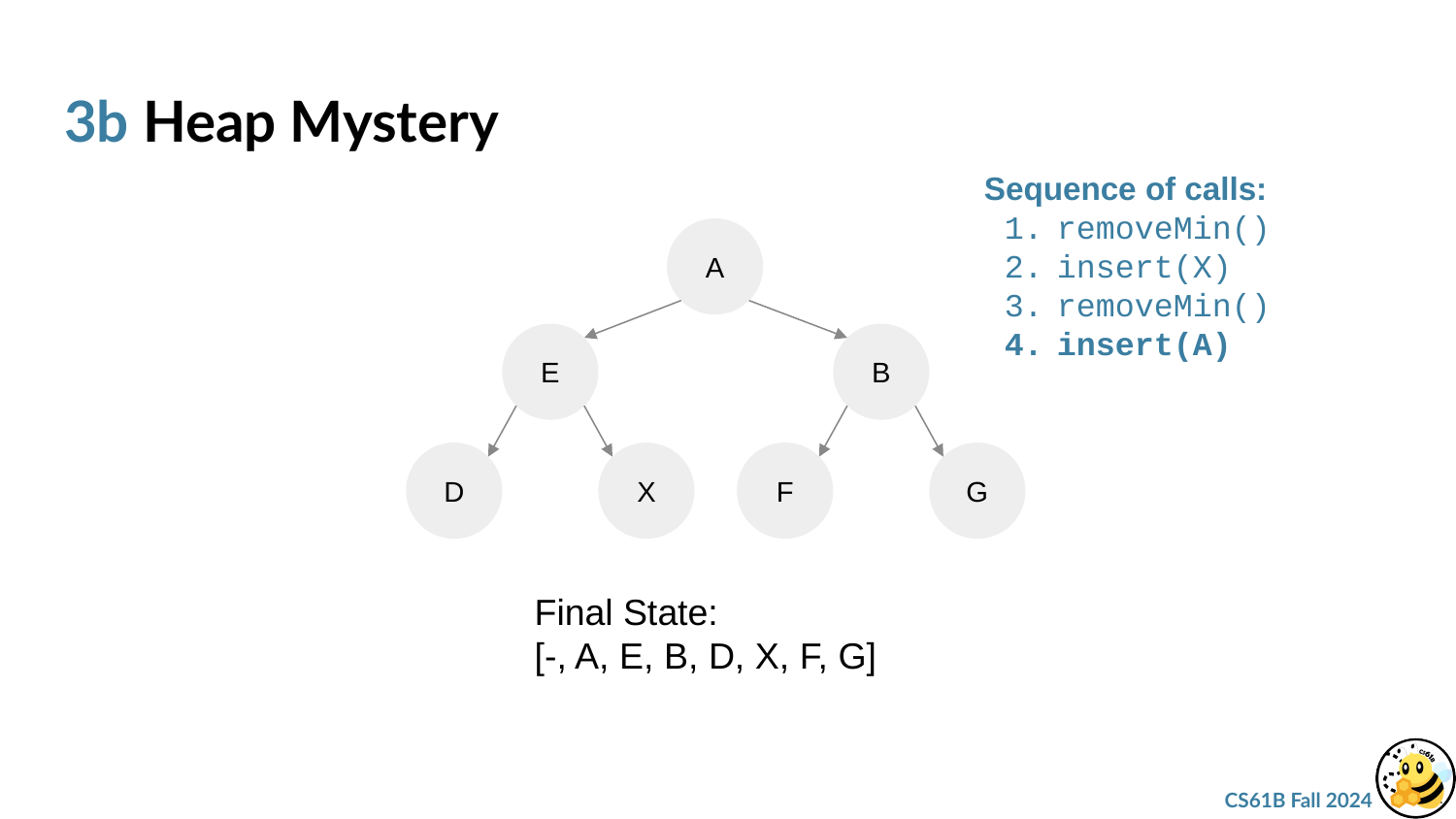

# 3b Heap Mystery

Sequence of calls:
removeMin()
insert(X)
removeMin()
insert(A)
A
E
B
D
X
F
G
Final State:
[-, A, E, B, D, X, F, G]